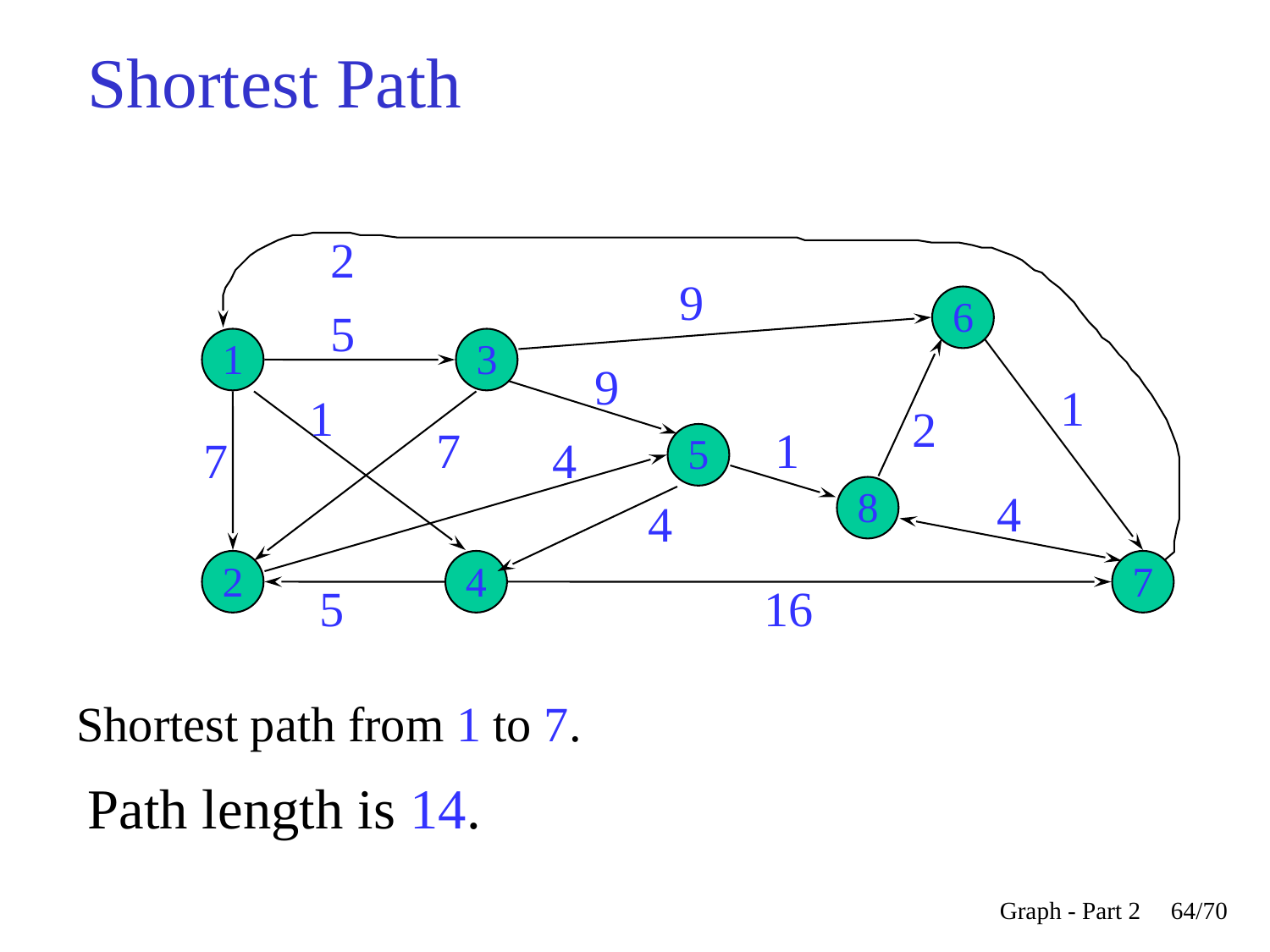

Shortest Path
2

9
6

5

1
3

9

1
1

2
7
1
5
7
4

8
4

4

2
4
7

5
16

Shortest path from 1 to 7.
Path length is 14.

Graph - Part 2
64/70